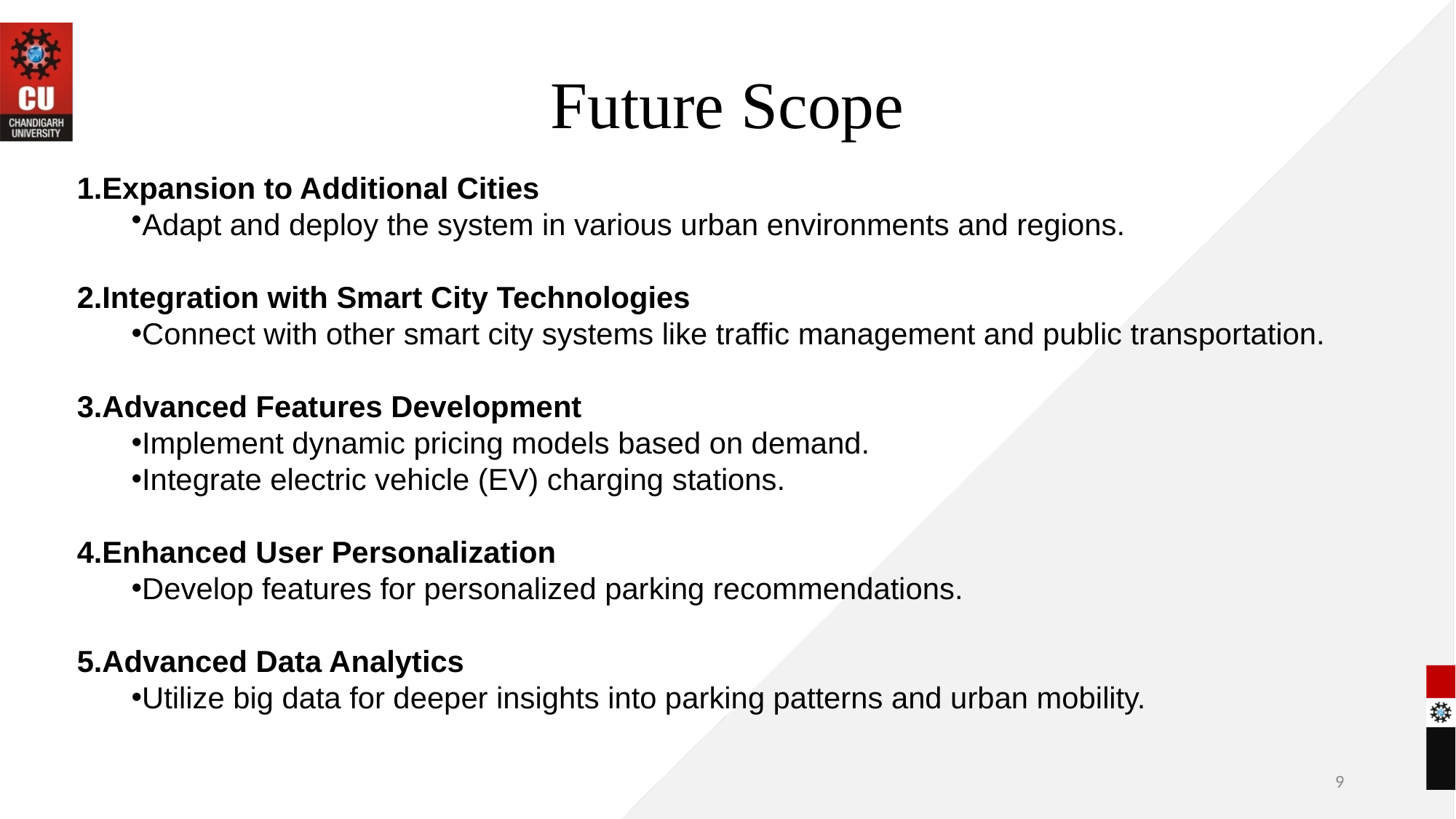

# Future Scope

Expansion to Additional Cities
Adapt and deploy the system in various urban environments and regions.

Integration with Smart City Technologies
Connect with other smart city systems like traffic management and public transportation.

Advanced Features Development
Implement dynamic pricing models based on demand.
Integrate electric vehicle (EV) charging stations.

Enhanced User Personalization
Develop features for personalized parking recommendations.

Advanced Data Analytics
Utilize big data for deeper insights into parking patterns and urban mobility.

9